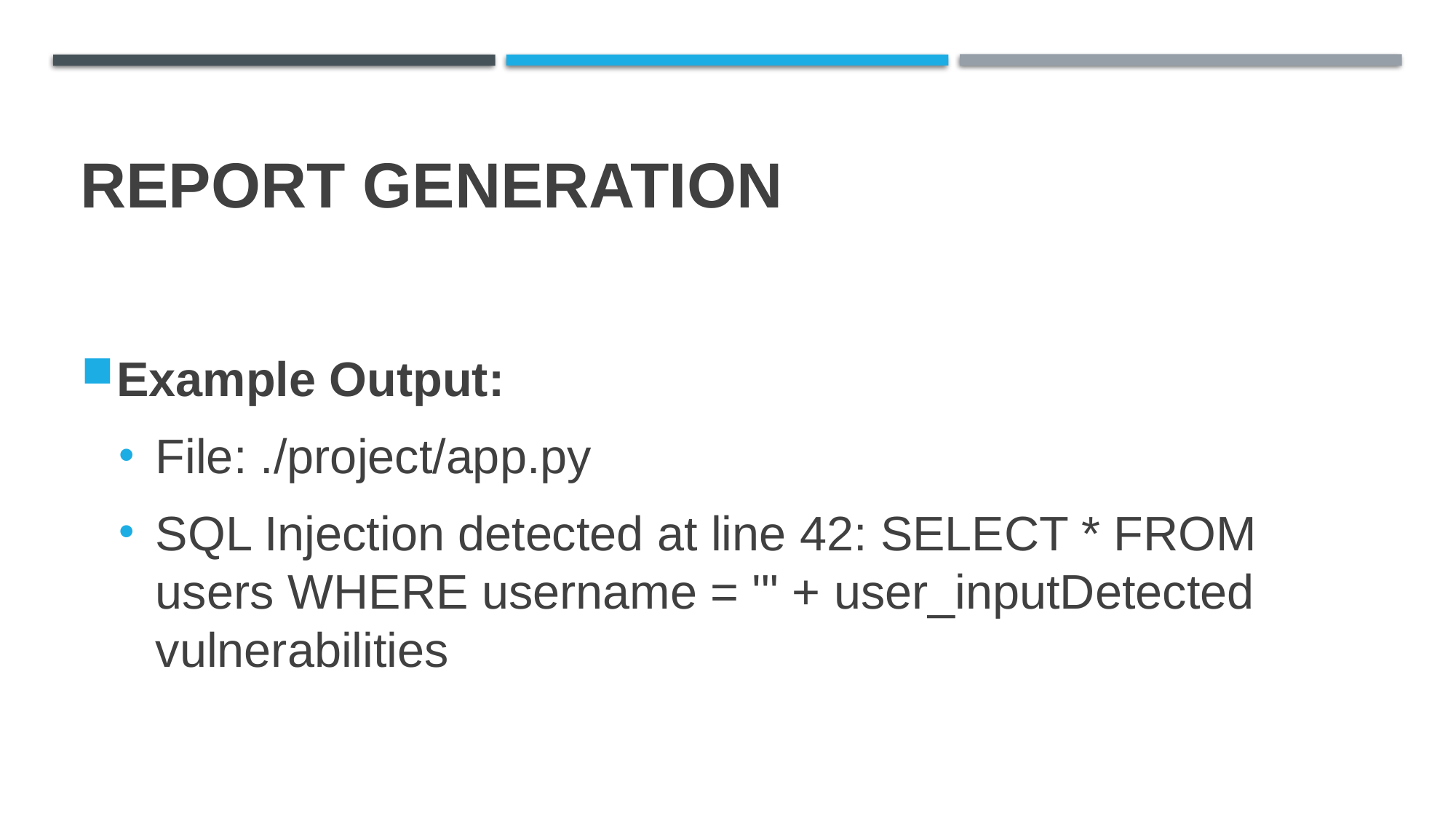

# Report Generation
Example Output:
File: ./project/app.py
SQL Injection detected at line 42: SELECT * FROM users WHERE username = '" + user_inputDetected vulnerabilities